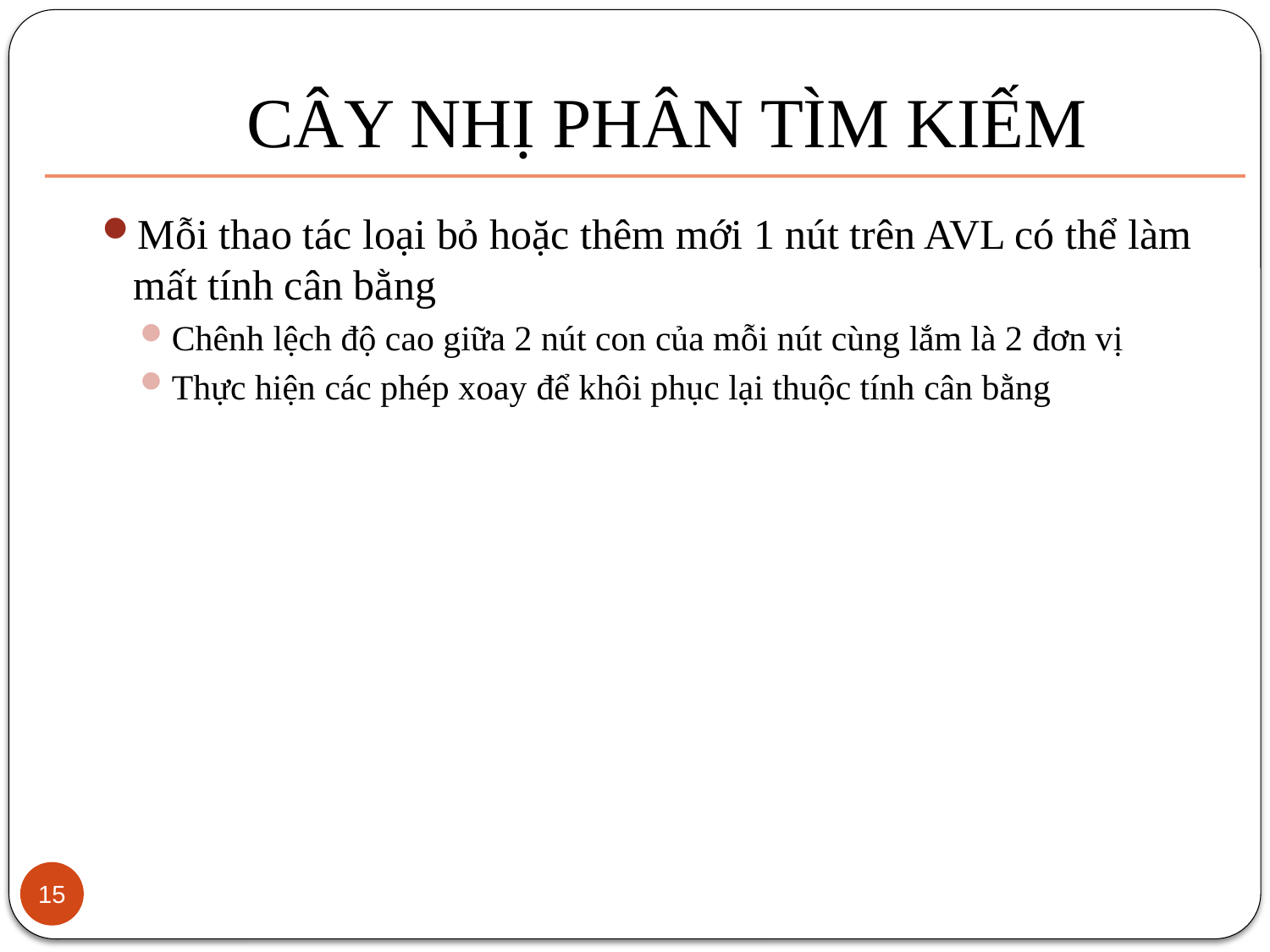

# CÂY NHỊ PHÂN TÌM KIẾM
Mỗi thao tác loại bỏ hoặc thêm mới 1 nút trên AVL có thể làm mất tính cân bằng
Chênh lệch độ cao giữa 2 nút con của mỗi nút cùng lắm là 2 đơn vị
Thực hiện các phép xoay để khôi phục lại thuộc tính cân bằng

15